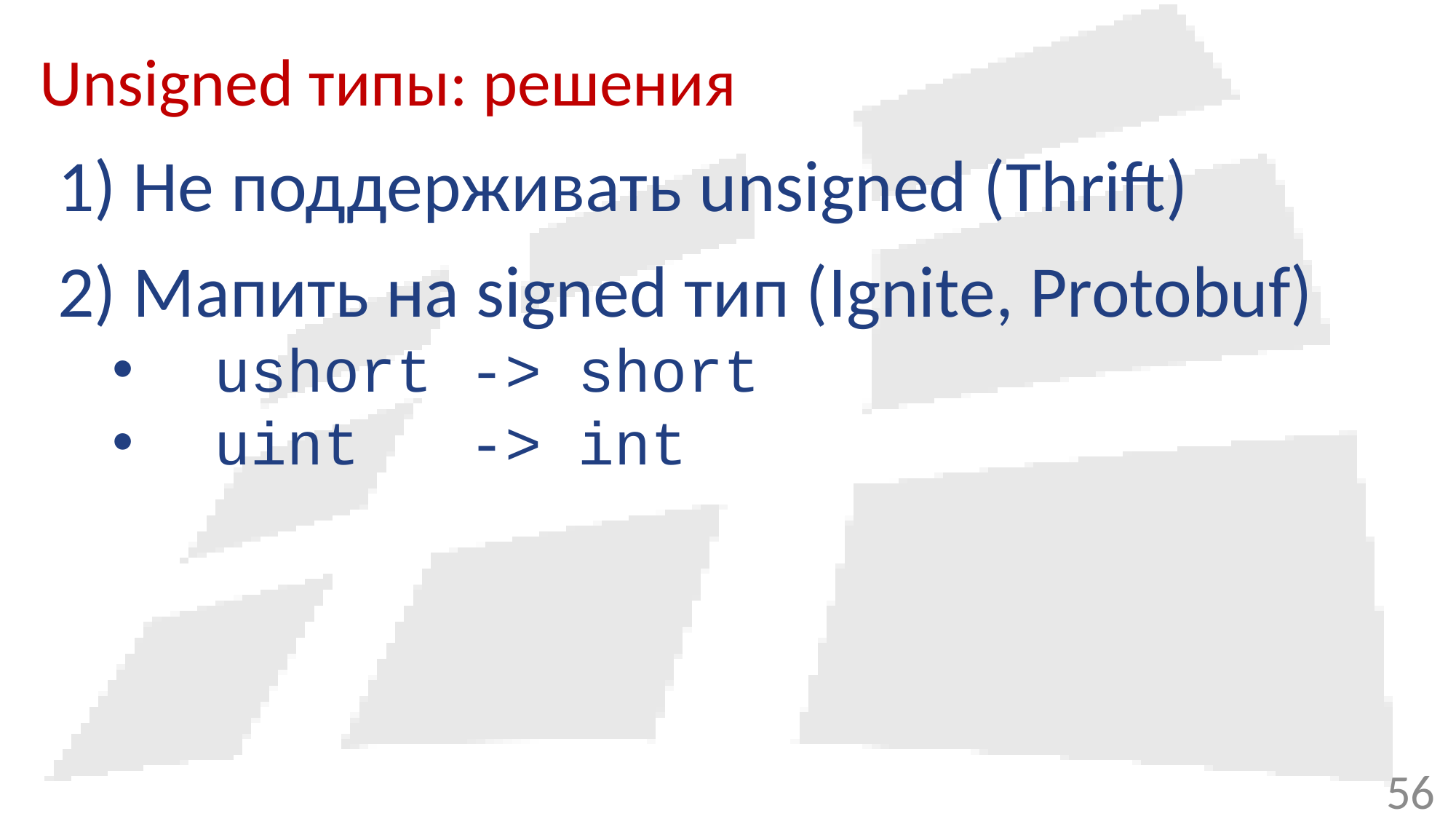

# Unsigned типы: решения
1) Не поддерживать unsigned (Thrift)

2) Мапить на signed тип (Ignite, Protobuf)
ushort -> short
uint   -> int

56